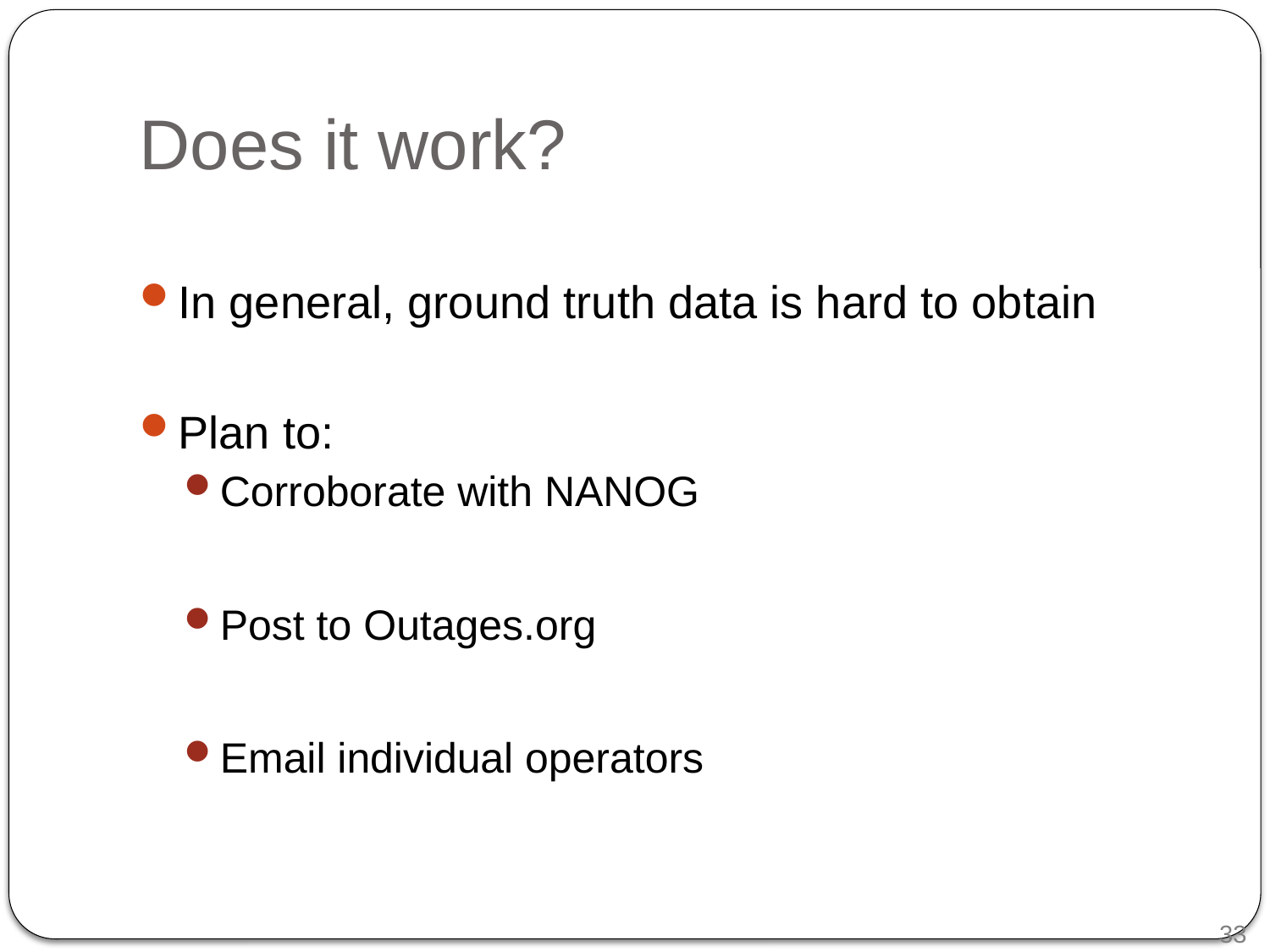

# Does it work?

In general, ground truth data is hard to obtain

Plan to:
Corroborate with NANOG

Post to Outages.org

Email individual operators